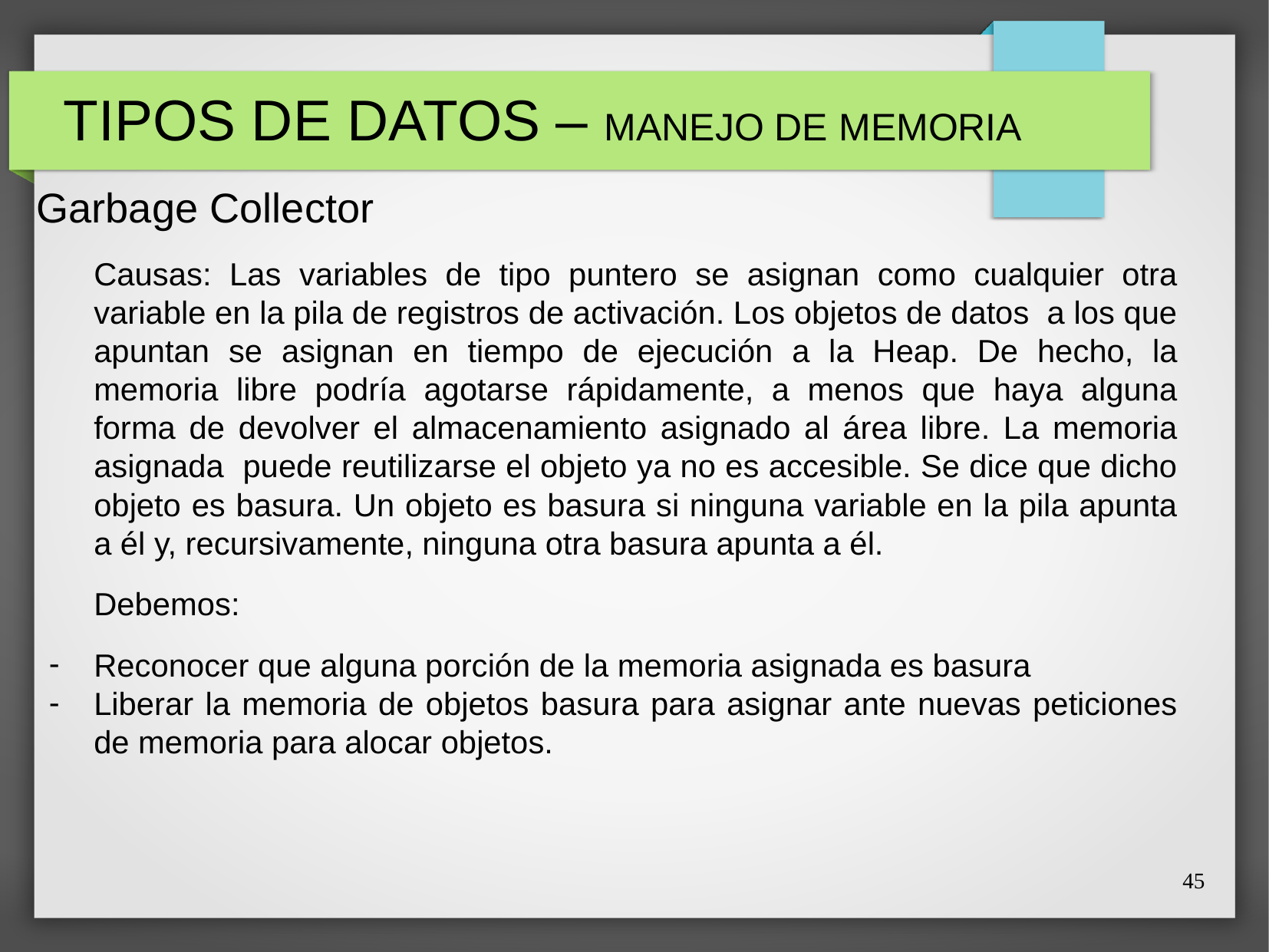

# TIPOS DE DATOS – MANEJO DE MEMORIA
Garbage Collector
Causas: Las variables de tipo puntero se asignan como cualquier otra variable en la pila de registros de activación. Los objetos de datos  a los que apuntan se asignan en tiempo de ejecución a la Heap. De hecho, la memoria libre podría agotarse rápidamente, a menos que haya alguna forma de devolver el almacenamiento asignado al área libre. La memoria asignada  puede reutilizarse el objeto ya no es accesible. Se dice que dicho objeto es basura. Un objeto es basura si ninguna variable en la pila apunta a él y, recursivamente, ninguna otra basura apunta a él.
Debemos:
Reconocer que alguna porción de la memoria asignada es basura
Liberar la memoria de objetos basura para asignar ante nuevas peticiones de memoria para alocar objetos.

45